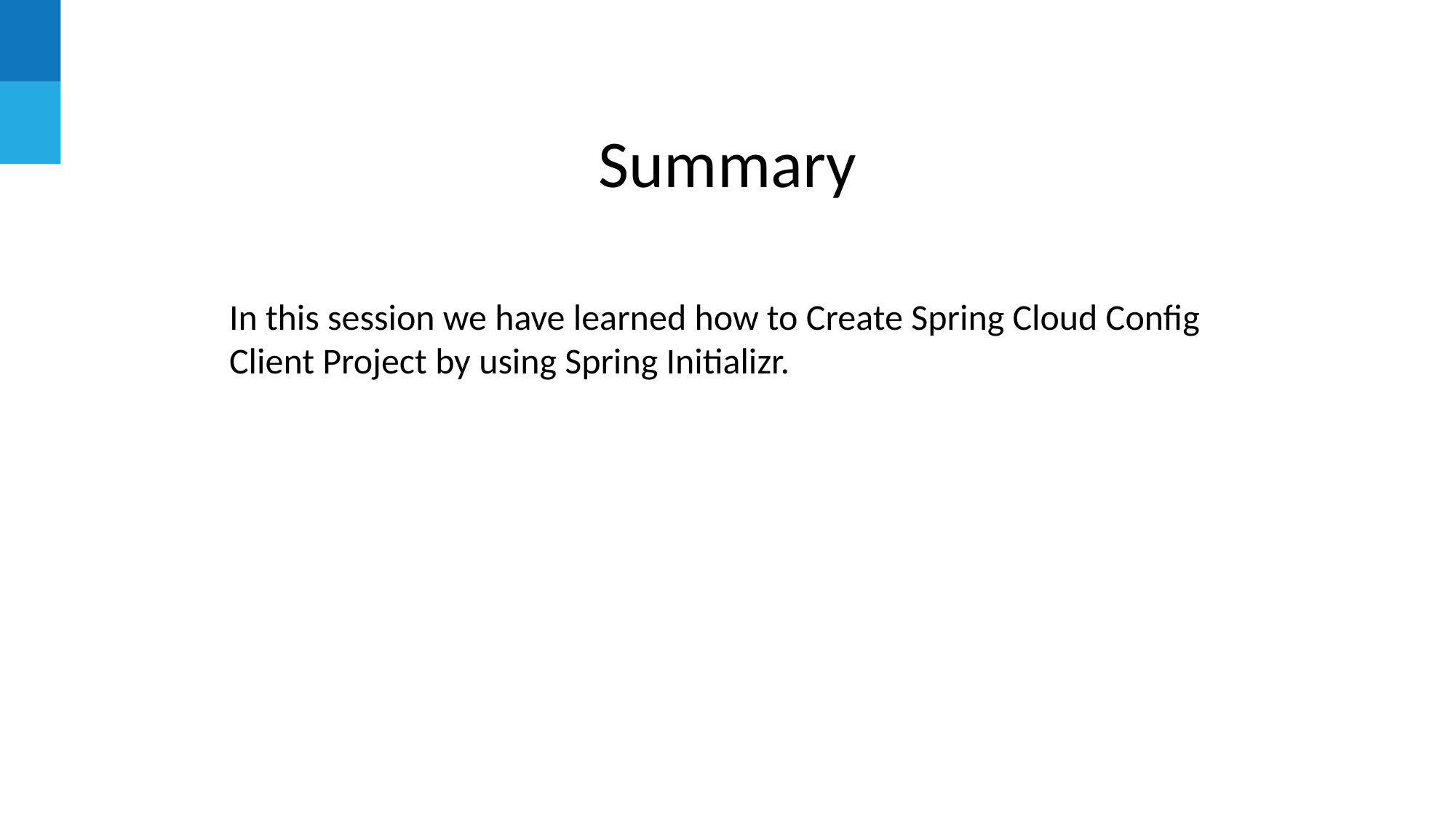

# Summary
In this session we have learned how to Create Spring Cloud Config Client Project by using Spring Initializr.